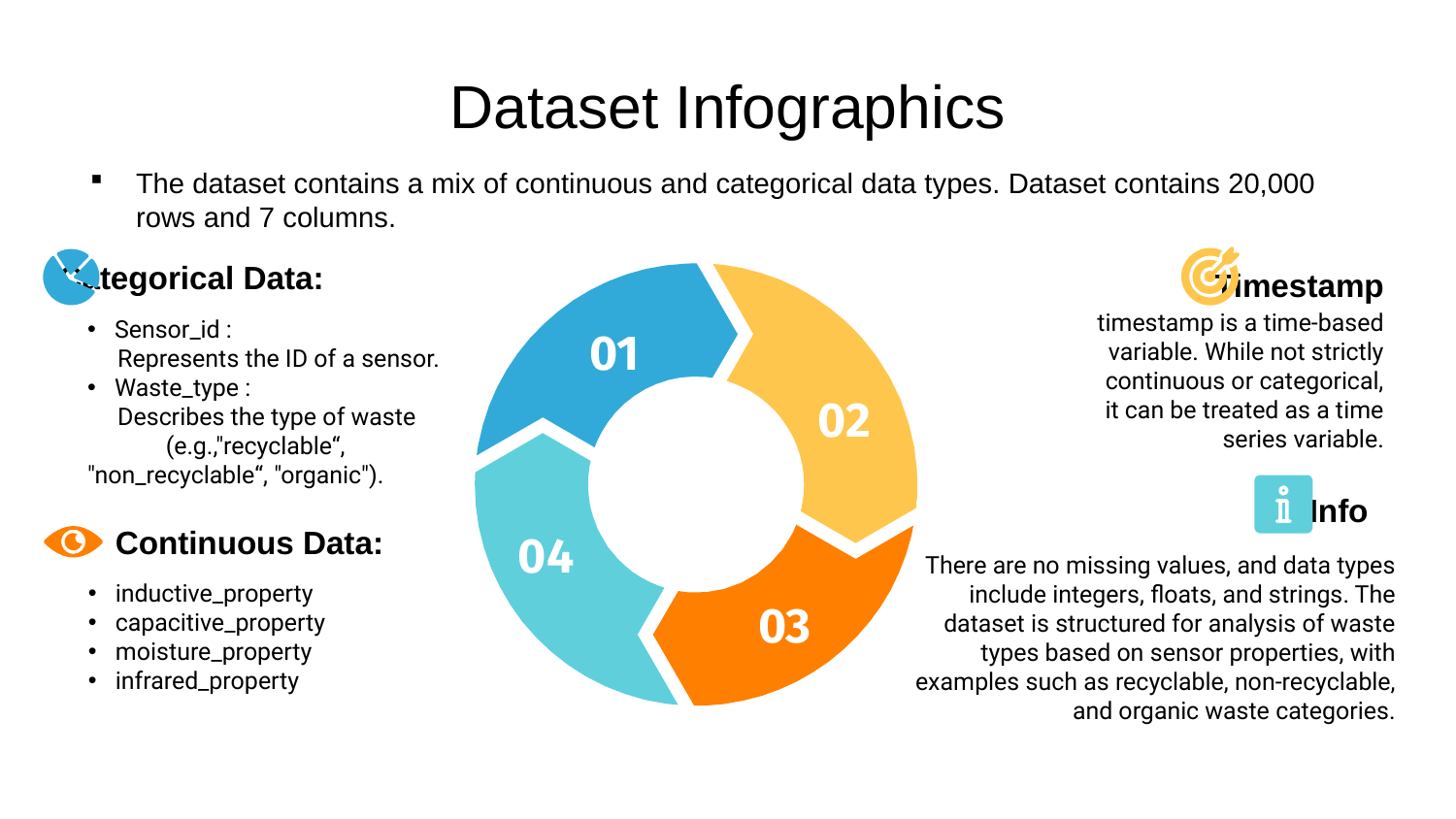

# Dataset Infographics
The dataset contains a mix of continuous and categorical data types. Dataset contains 20,000 rows and 7 columns.

Categorical Data:
Timestamp
timestamp is a time-based variable. While not strictly continuous or categorical, it can be treated as a time series variable.

Sensor_id :
     Represents the ID of a sensor.
Waste_type :
     Describes the type of waste                      (e.g.,"recyclable“, "non_recyclable“, "organic").
01
02

Info

Continuous Data:

04
inductive_property
capacitive_property
moisture_property
infrared_property
There are no missing values, and data types include integers, floats, and strings. The dataset is structured for analysis of waste types based on sensor properties, with examples such as recyclable, non-recyclable, and organic waste categories.
03